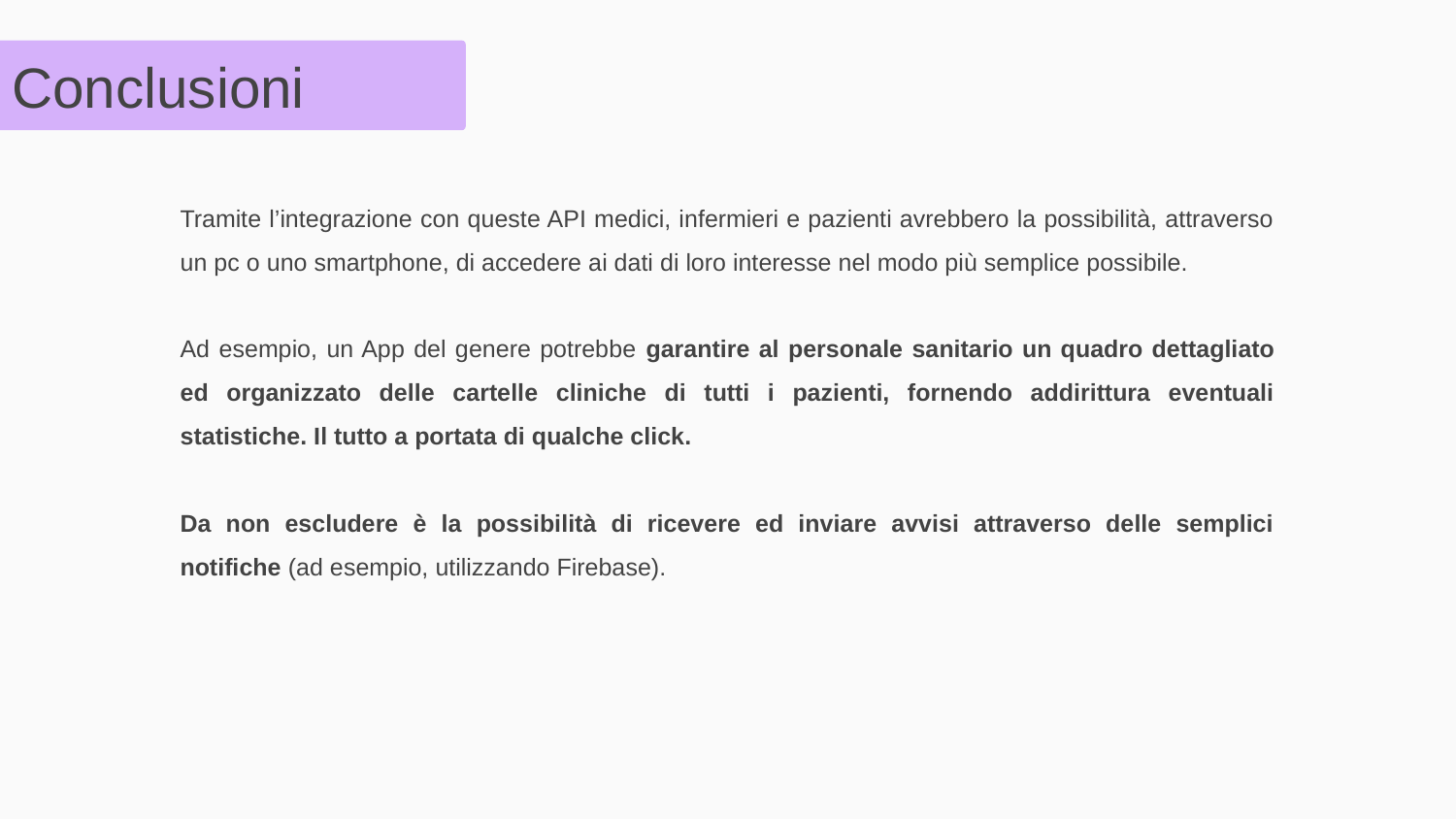

Conclusioni
Tramite l’integrazione con queste API medici, infermieri e pazienti avrebbero la possibilità, attraverso un pc o uno smartphone, di accedere ai dati di loro interesse nel modo più semplice possibile.

Ad esempio, un App del genere potrebbe garantire al personale sanitario un quadro dettagliato ed organizzato delle cartelle cliniche di tutti i pazienti, fornendo addirittura eventuali statistiche. Il tutto a portata di qualche click.

Da non escludere è la possibilità di ricevere ed inviare avvisi attraverso delle semplici notifiche (ad esempio, utilizzando Firebase).